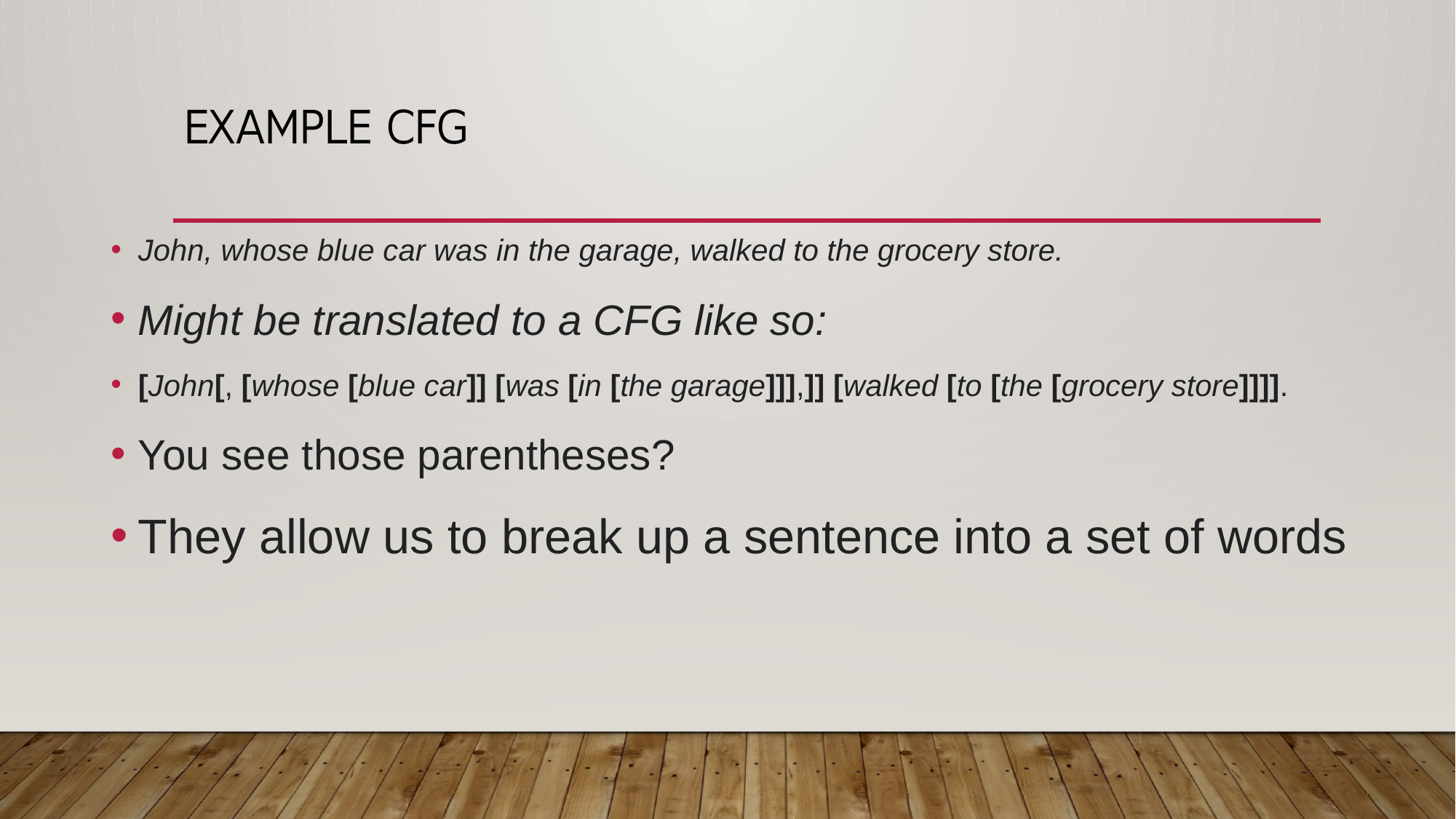

# Example CFG
John, whose blue car was in the garage, walked to the grocery store.
Might be translated to a CFG like so:
[John[, [whose [blue car]] [was [in [the garage]]],]] [walked [to [the [grocery store]]]].
You see those parentheses?
They allow us to break up a sentence into a set of words